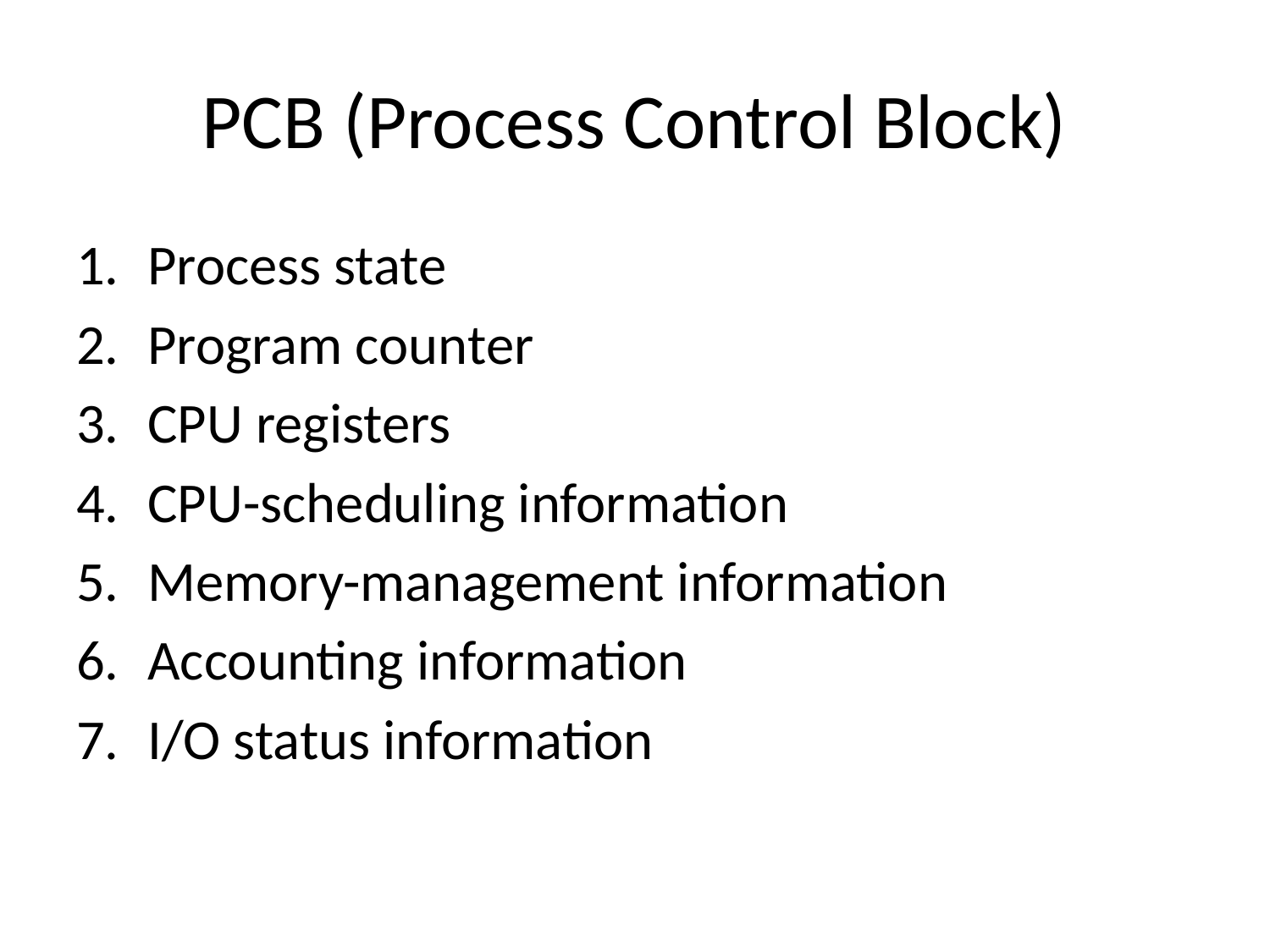

# PCB (Process Control Block)
Process state
Program counter
CPU registers
CPU-scheduling information
Memory-management information
Accounting information
I/O status information